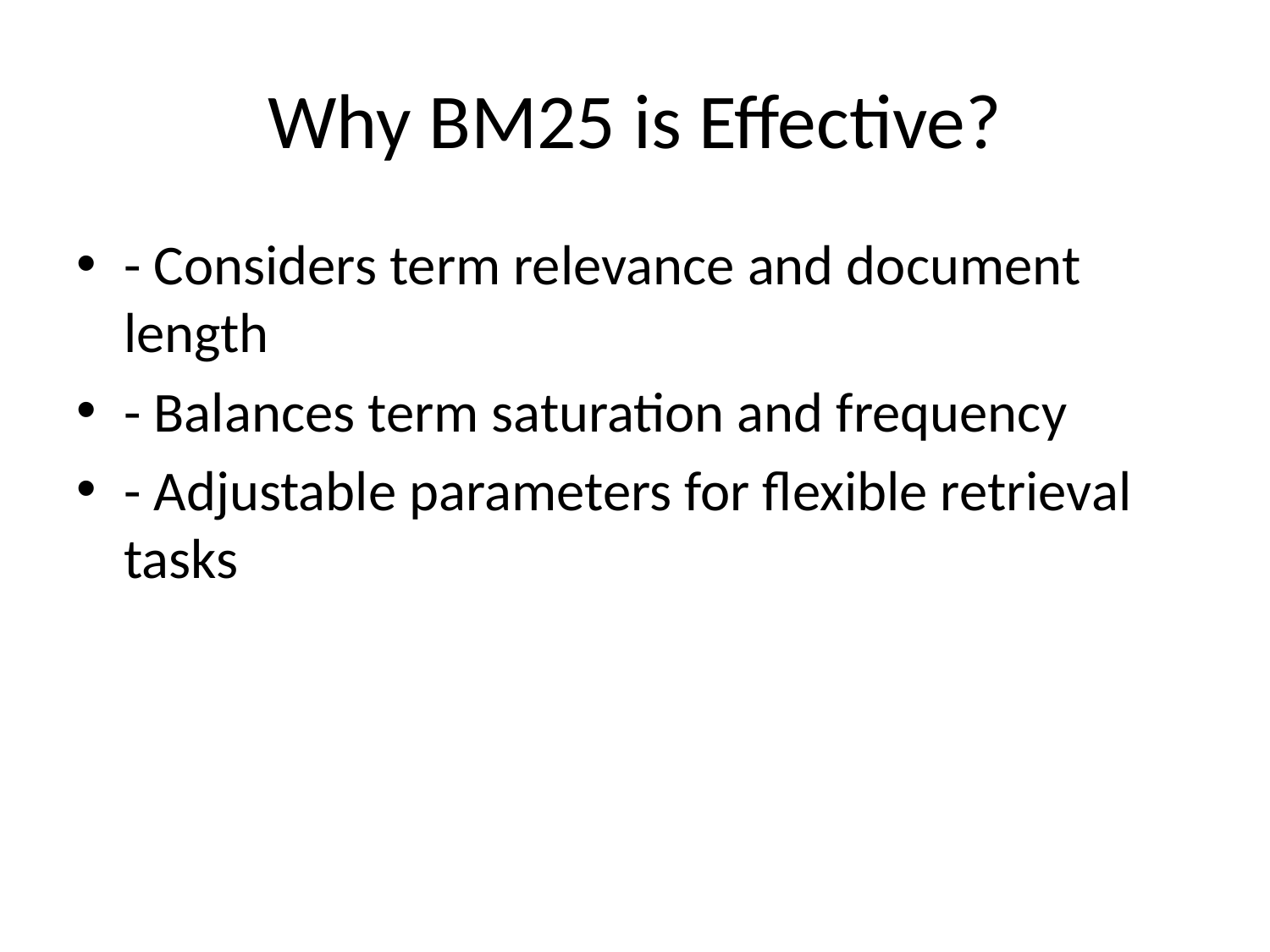

# Why BM25 is Effective?
- Considers term relevance and document length
- Balances term saturation and frequency
- Adjustable parameters for flexible retrieval tasks